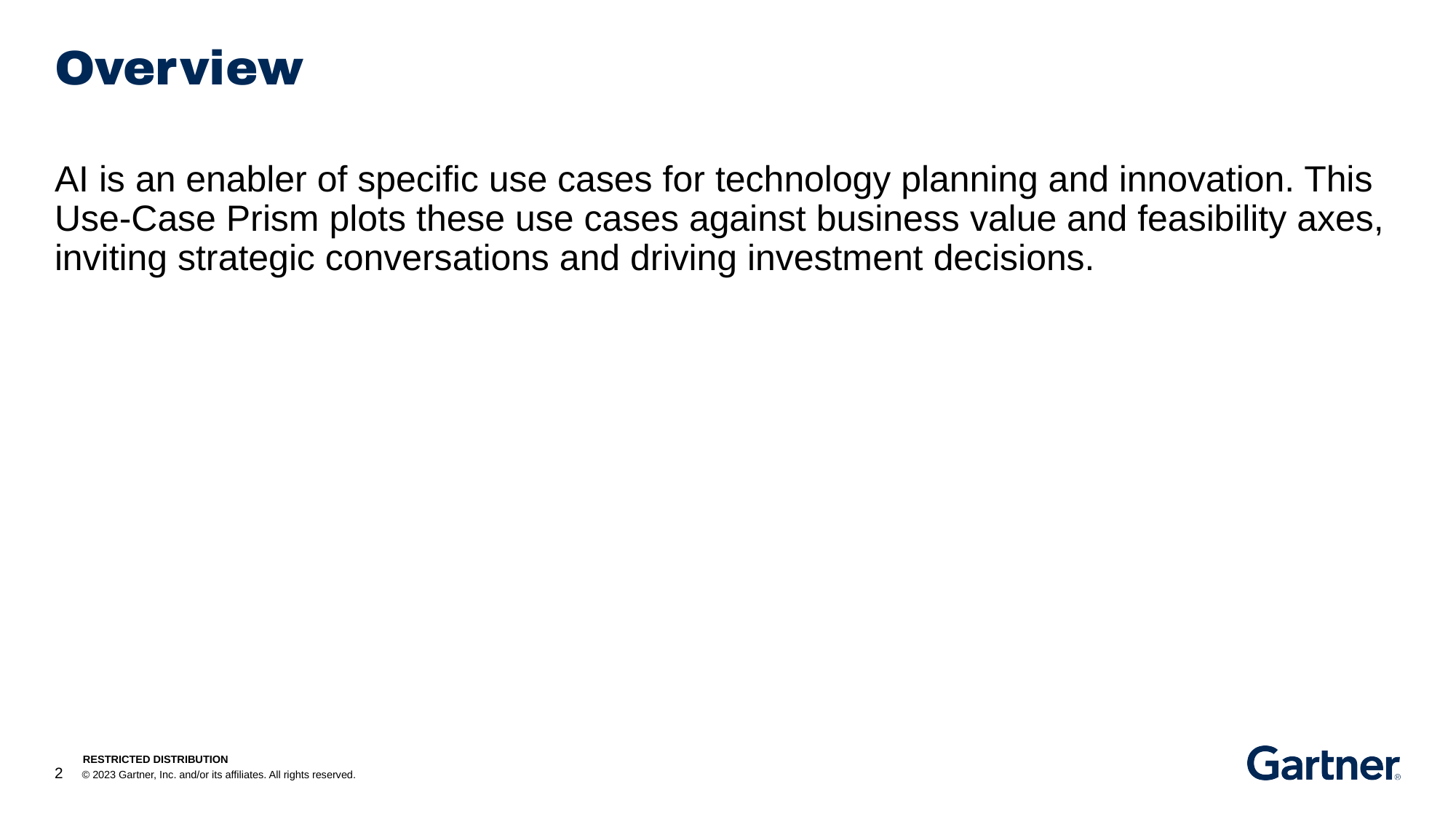

# Overview
AI is an enabler of specific use cases for technology planning and innovation. This Use-Case Prism plots these use cases against business value and feasibility axes, inviting strategic conversations and driving investment decisions.